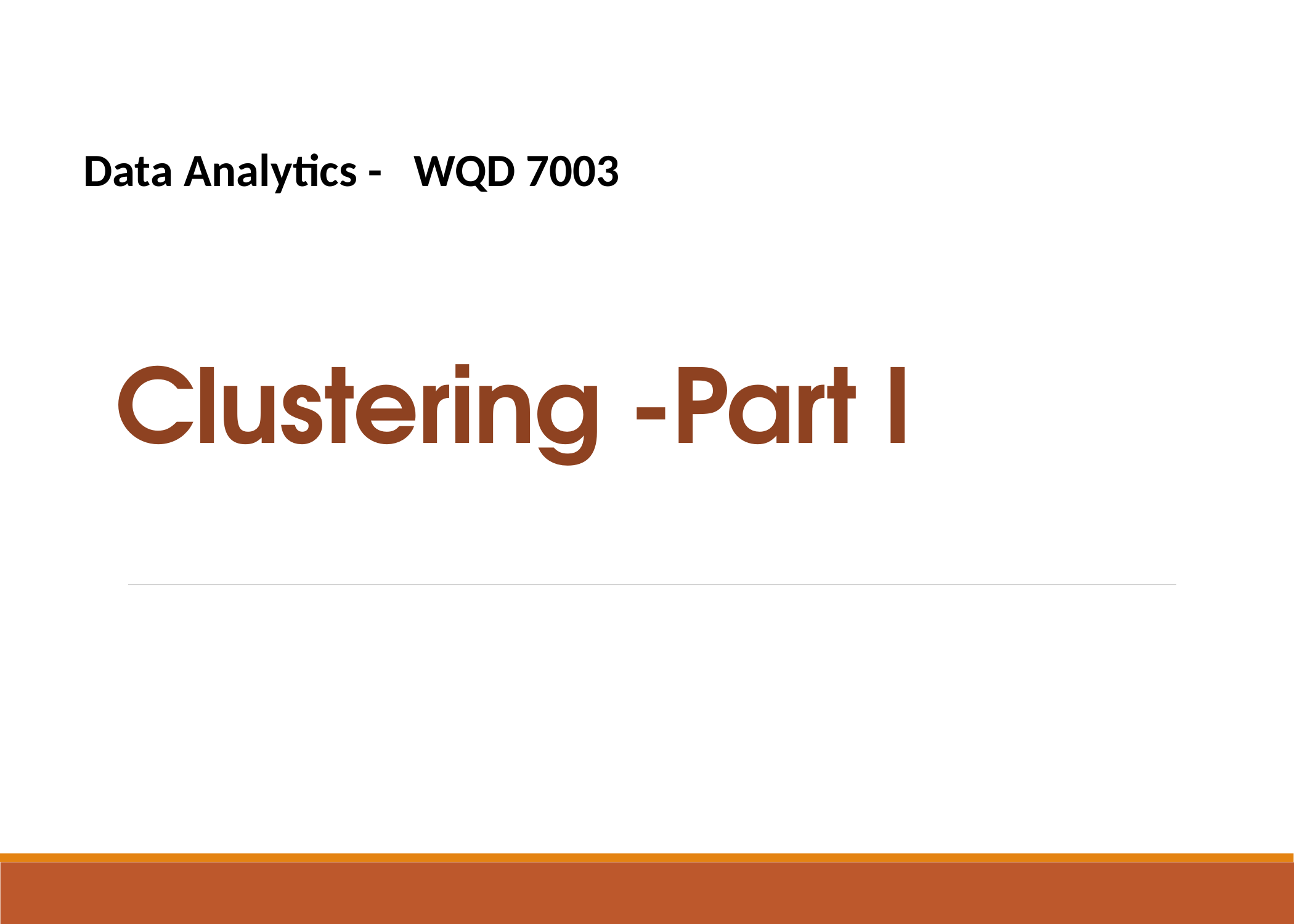

Data Analytics -   WQD 7003

# Clustering -Part I